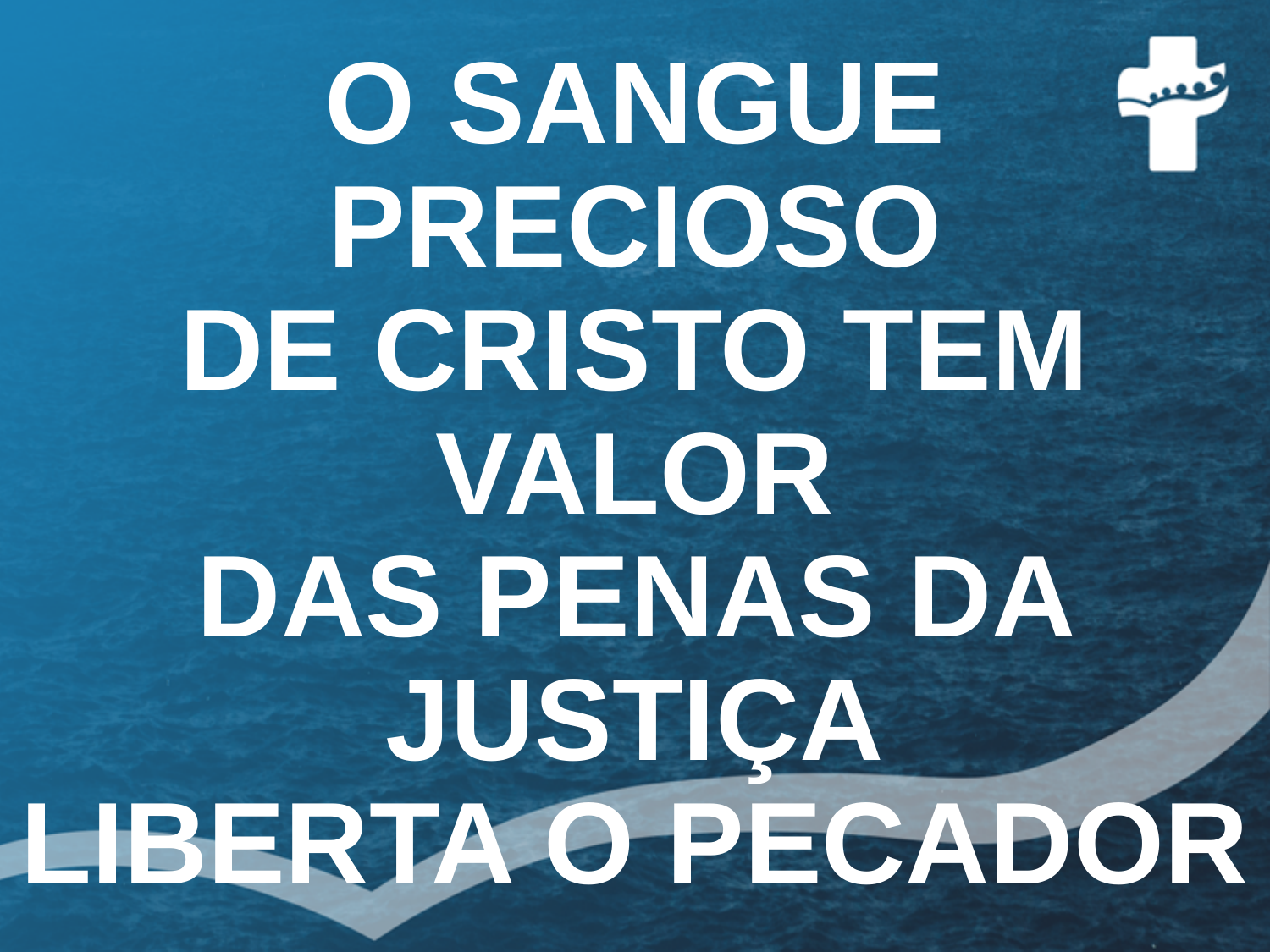

# O SANGUE PRECIOSO DE CRISTO TEM VALOR DAS PENAS DA JUSTIÇA LIBERTA O PECADOR